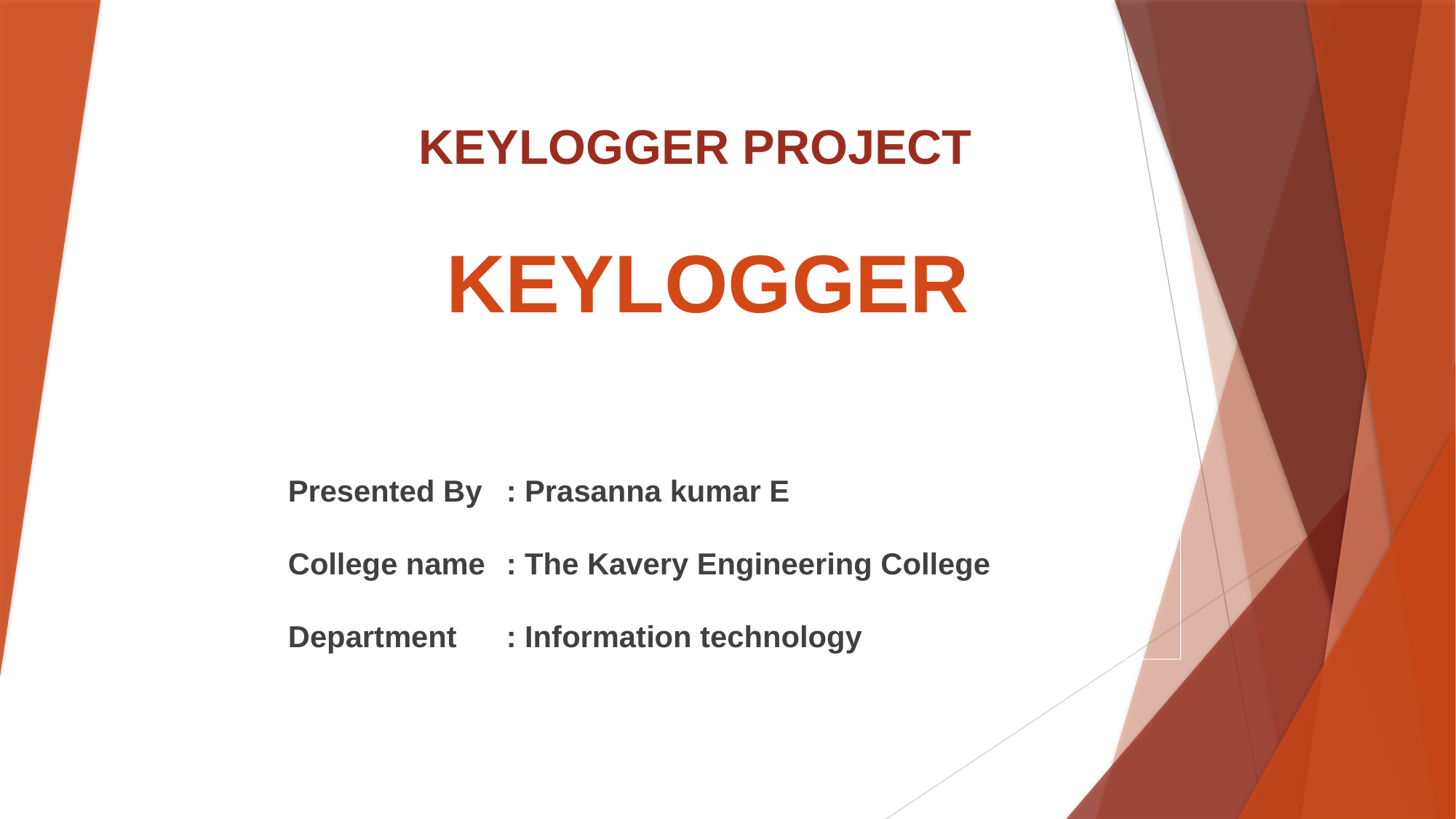

KEYLOGGER PROJECT
# KEYLOGGER
Presented By	: Prasanna kumar E

College name	: The Kavery Engineering College

Department	: Information technology